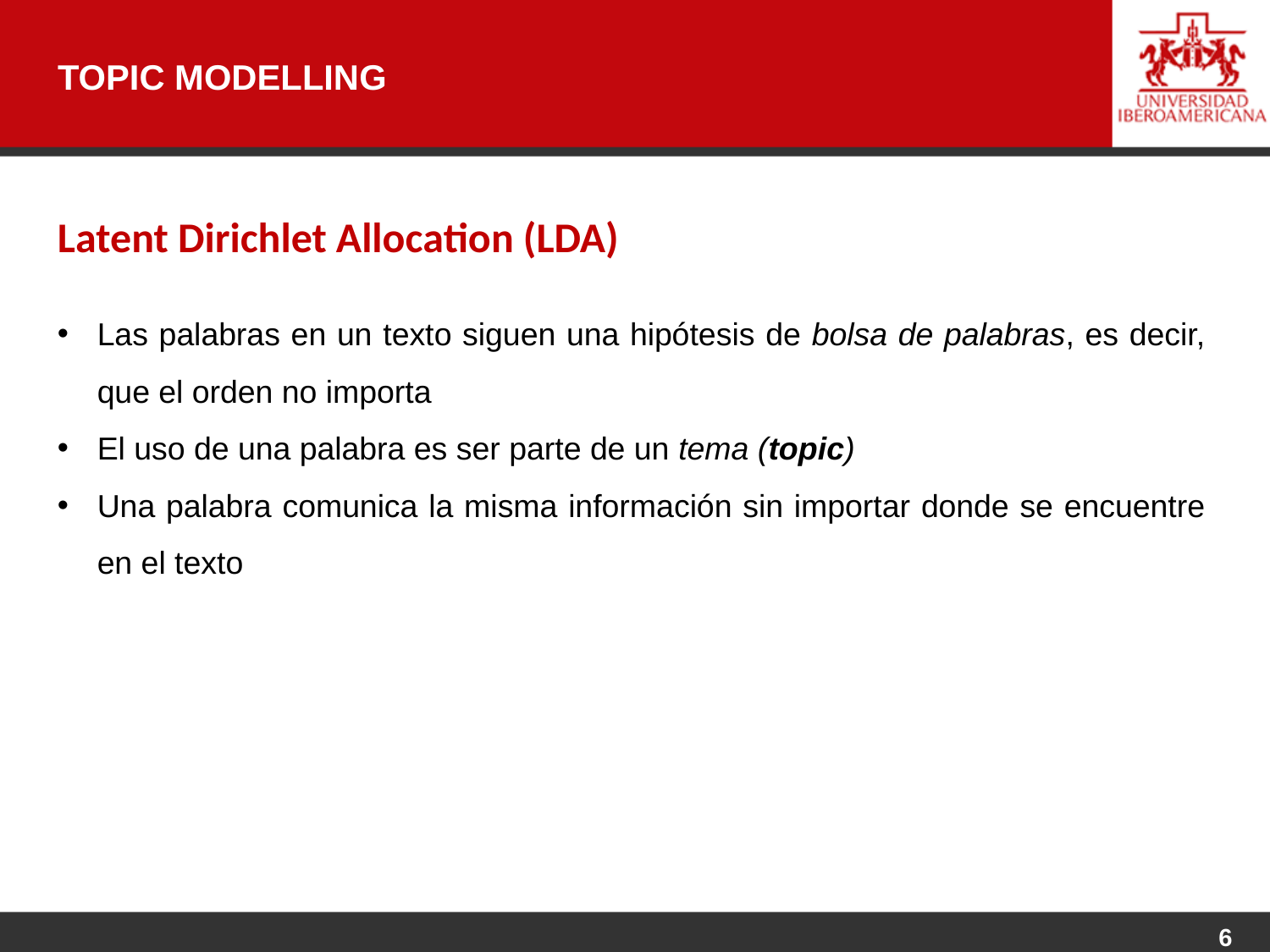

TOPIC MODELLING

Latent Dirichlet Allocation (LDA)

Las palabras en un texto siguen una hipótesis de bolsa de palabras, es decir, que el orden no importa
El uso de una palabra es ser parte de un tema (topic)
Una palabra comunica la misma información sin importar donde se encuentre en el texto
6